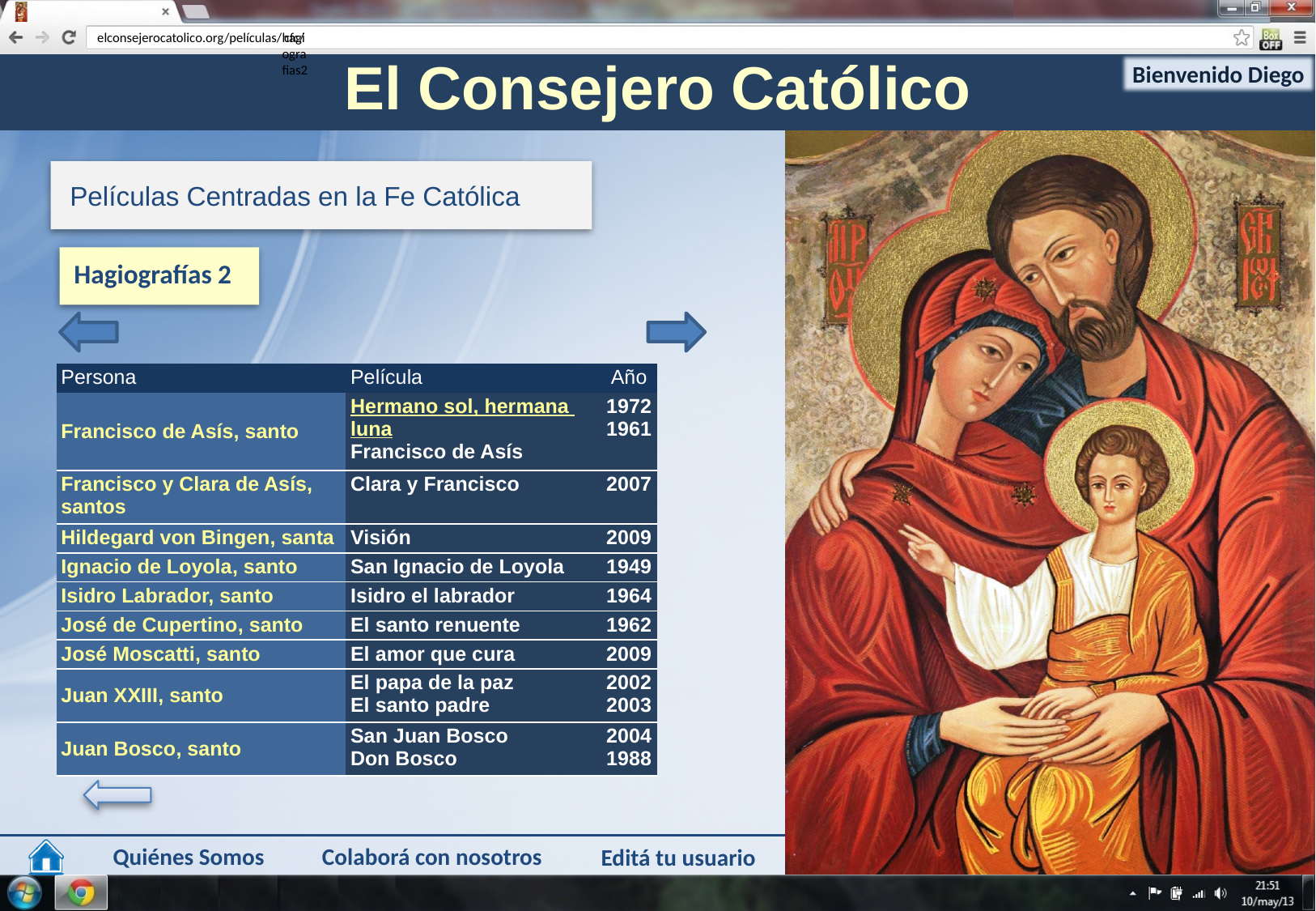

hagiografias2
cfc/
Películas Centradas en la Fe Católica

Hagiografías 2

| Persona | Película | Año |
| --- | --- | --- |
| Francisco de Asís, santo | Hermano sol, hermana luna Francisco de Asís | 1972 1961 |
| Francisco y Clara de Asís, santos | Clara y Francisco | 2007 |
| Hildegard von Bingen, santa | Visión | 2009 |
| Ignacio de Loyola, santo | San Ignacio de Loyola | 1949 |
| Isidro Labrador, santo | Isidro el labrador | 1964 |
| José de Cupertino, santo | El santo renuente | 1962 |
| José Moscatti, santo | El amor que cura | 2009 |
| Juan XXIII, santo | El papa de la paz El santo padre | 2002 2003 |
| Juan Bosco, santo | San Juan Bosco Don Bosco | 2004 1988 |